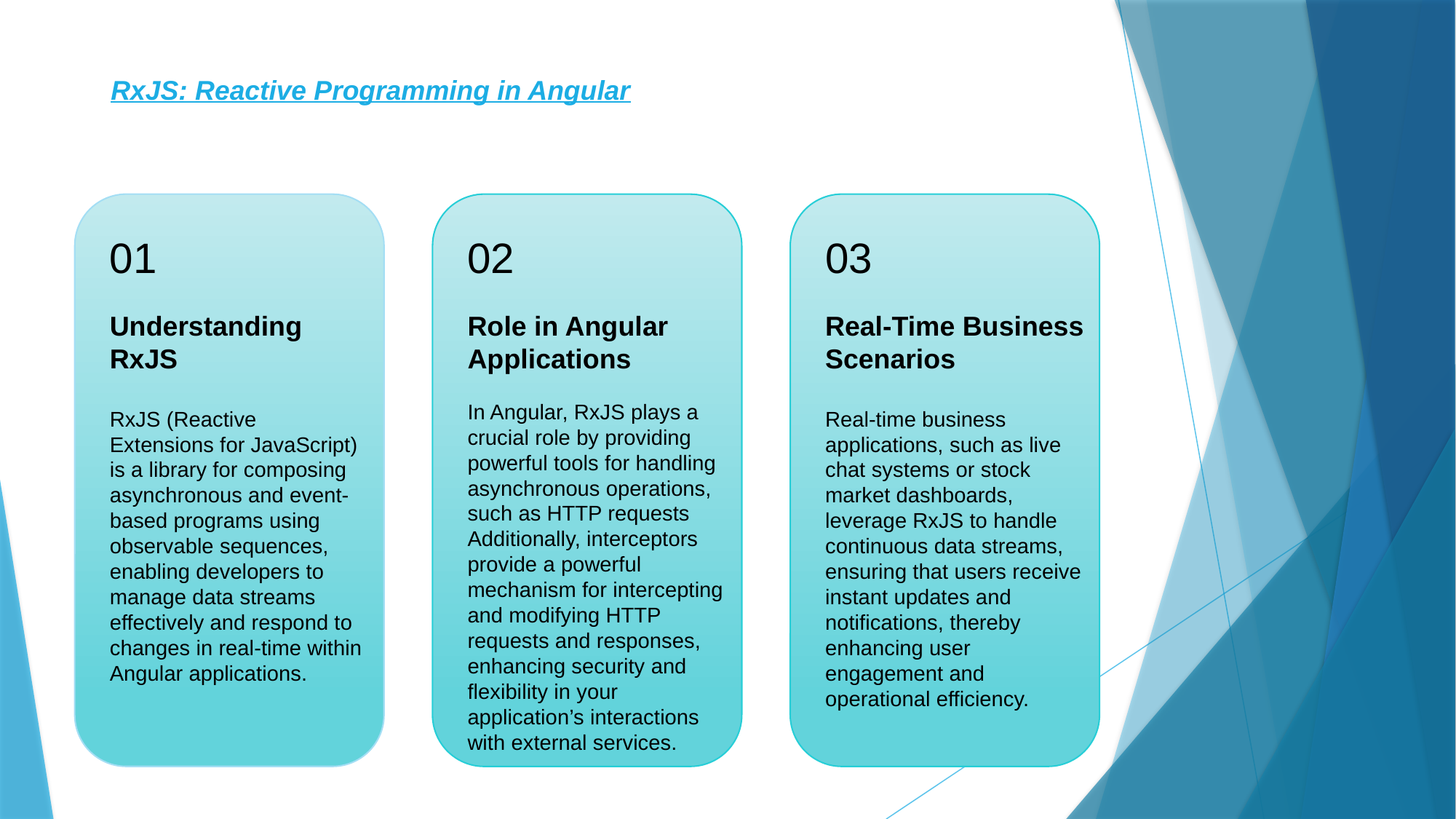

RxJS: Reactive Programming in Angular

01
02
03
Understanding RxJS
Role in Angular Applications
Real-Time Business Scenarios
In Angular, RxJS plays a crucial role by providing powerful tools for handling asynchronous operations, such as HTTP requests Additionally, interceptors provide a powerful mechanism for intercepting and modifying HTTP requests and responses, enhancing security and flexibility in your application’s interactions with external services.
RxJS (Reactive Extensions for JavaScript) is a library for composing asynchronous and event-based programs using observable sequences, enabling developers to manage data streams effectively and respond to changes in real-time within Angular applications.
Real-time business applications, such as live chat systems or stock market dashboards, leverage RxJS to handle continuous data streams, ensuring that users receive instant updates and notifications, thereby enhancing user engagement and operational efficiency.